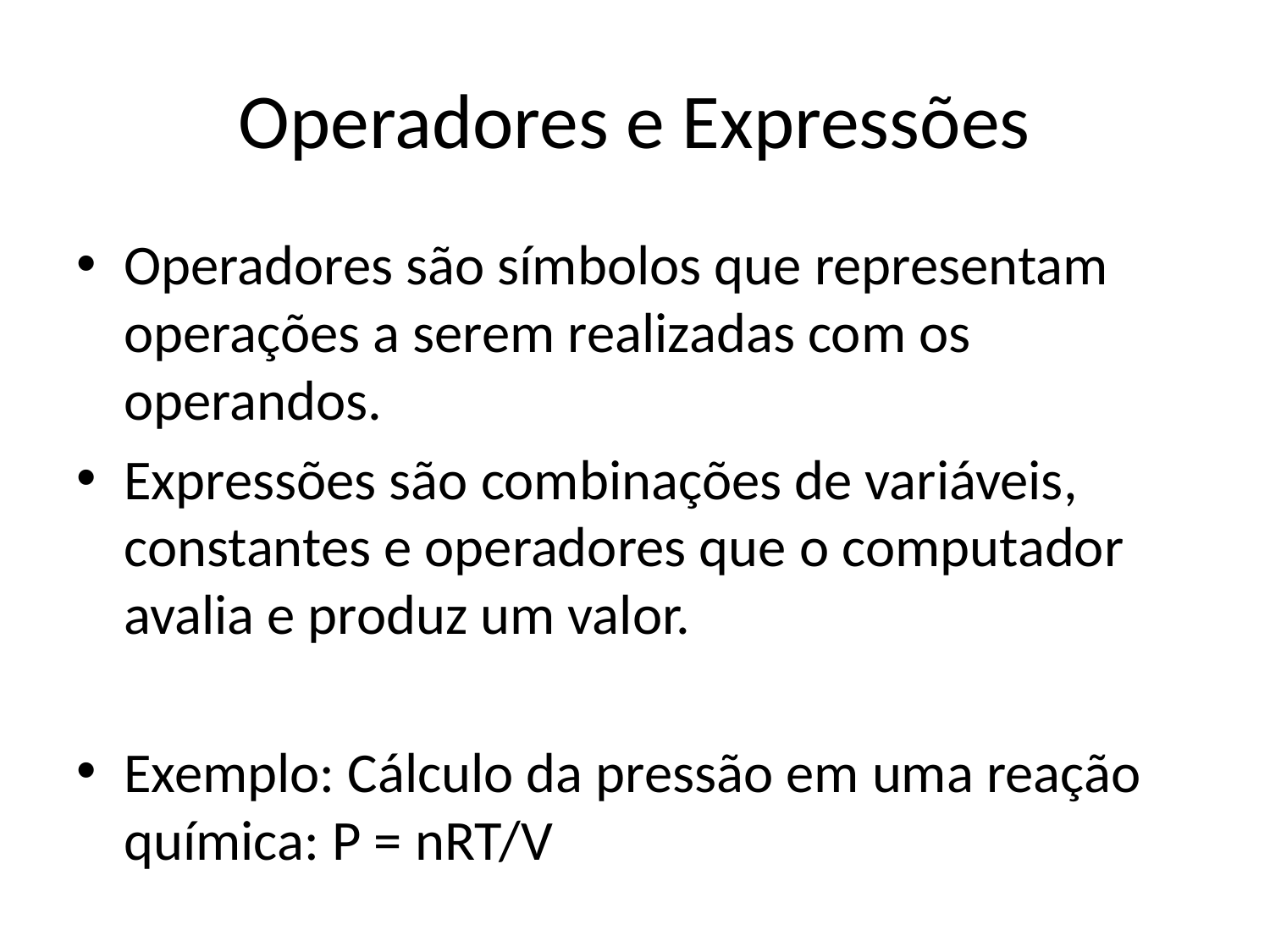

# Operadores e Expressões
Operadores são símbolos que representam operações a serem realizadas com os operandos.
Expressões são combinações de variáveis, constantes e operadores que o computador avalia e produz um valor.

Exemplo: Cálculo da pressão em uma reação química: P = nRT/V

Autores:
- Forbellone, A. L. V.; Eberspächer, H. F. (2005)